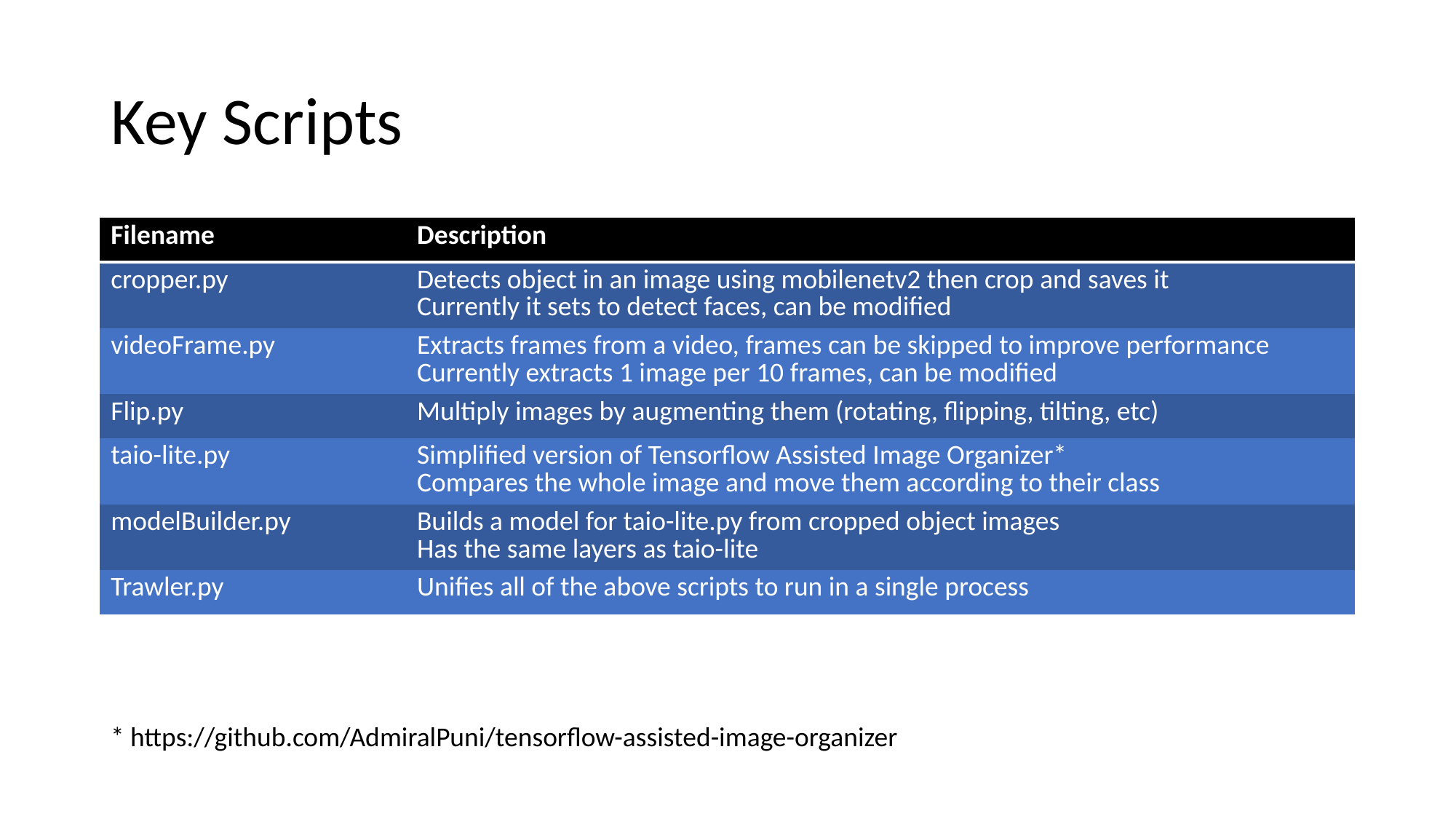

# Key Scripts
| Filename | Description |
| --- | --- |
| cropper.py | Detects object in an image using mobilenetv2 then crop and saves it Currently it sets to detect faces, can be modified |
| videoFrame.py | Extracts frames from a video, frames can be skipped to improve performance Currently extracts 1 image per 10 frames, can be modified |
| Flip.py | Multiply images by augmenting them (rotating, flipping, tilting, etc) |
| taio-lite.py | Simplified version of Tensorflow Assisted Image Organizer\* Compares the whole image and move them according to their class |
| modelBuilder.py | Builds a model for taio-lite.py from cropped object images Has the same layers as taio-lite |
| Trawler.py | Unifies all of the above scripts to run in a single process |
* https://github.com/AdmiralPuni/tensorflow-assisted-image-organizer